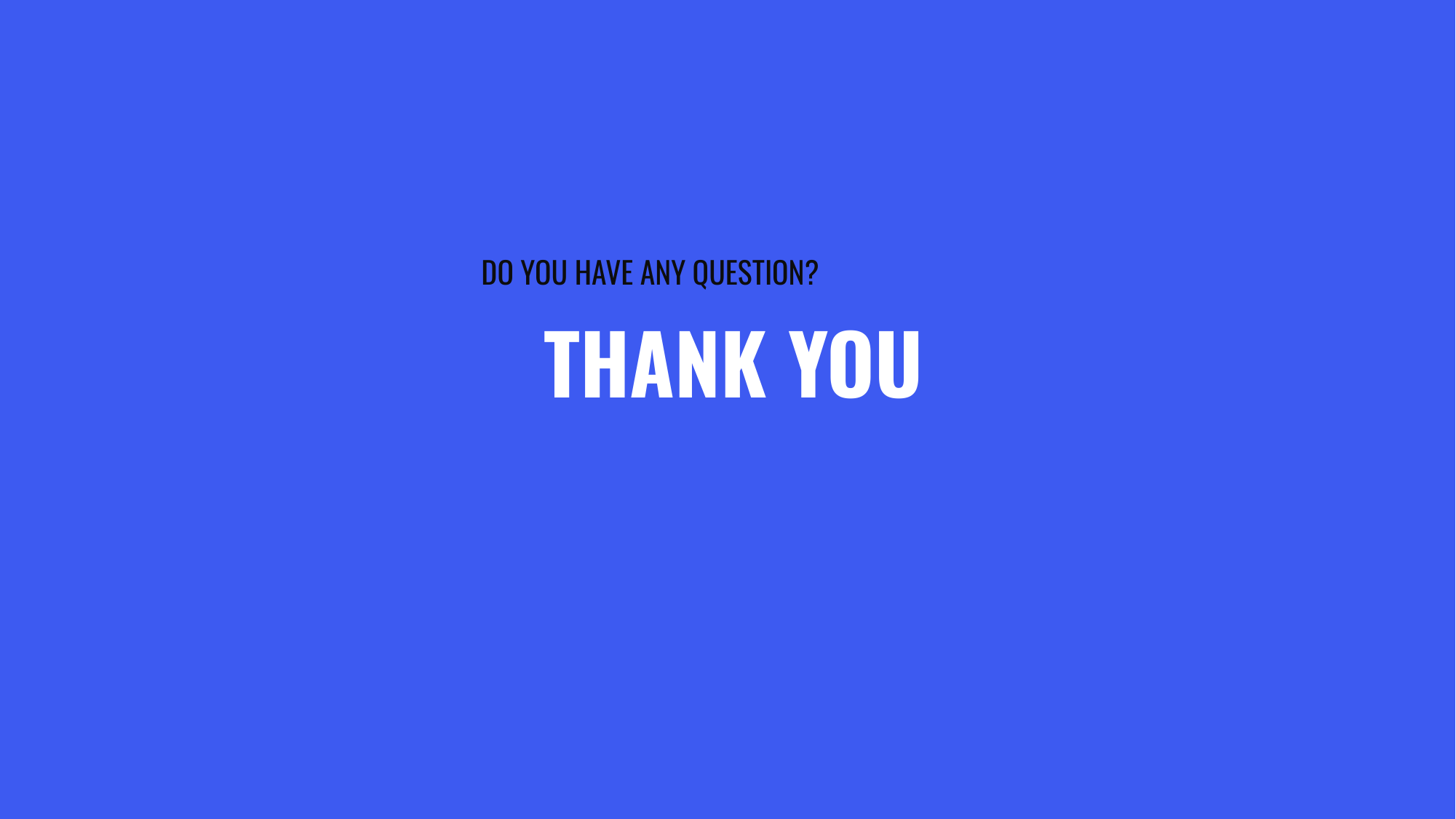

DO YOU HAVE ANY QUESTION?
THANK YOU